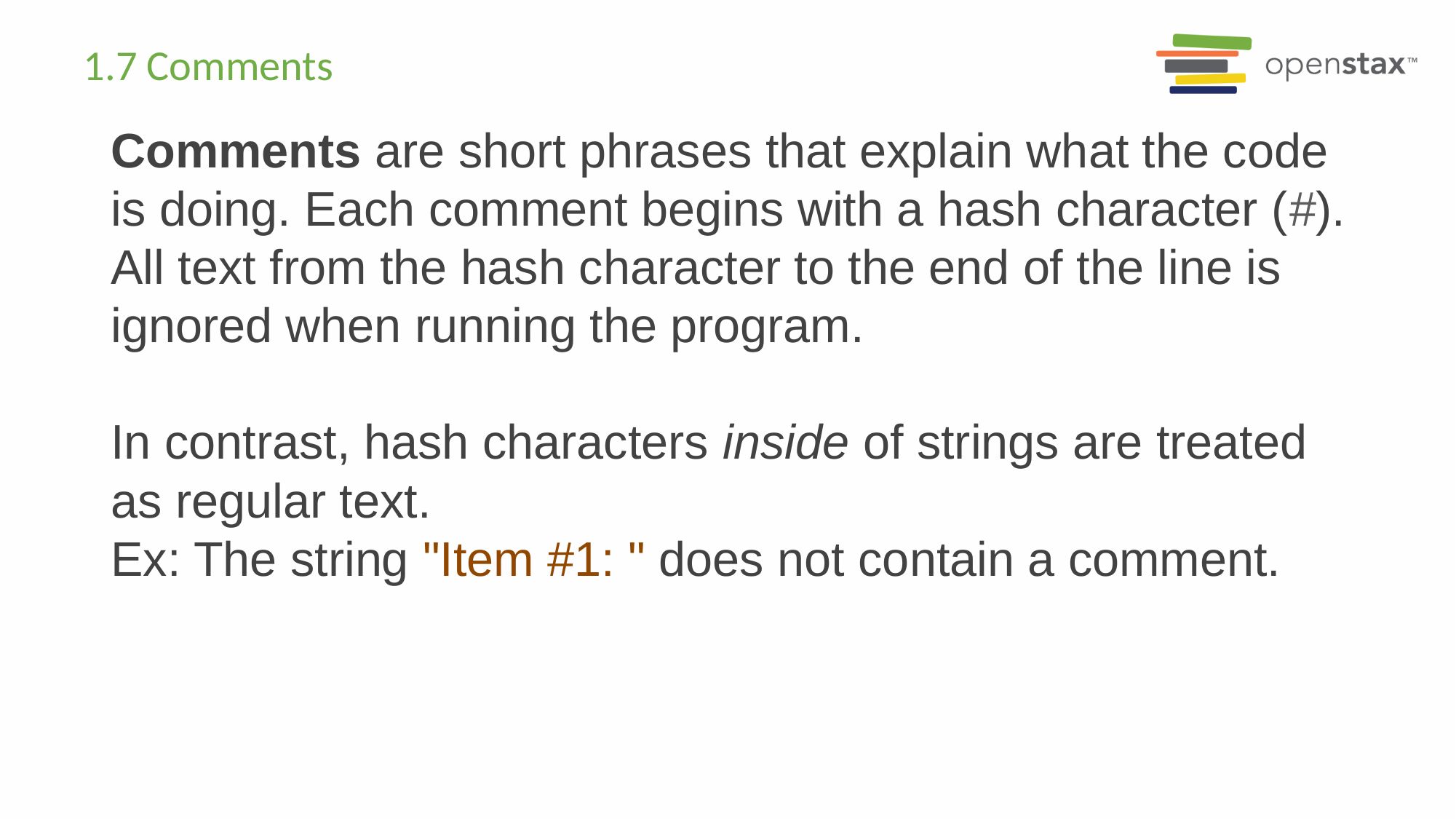

# 1.7 Comments
Comments are short phrases that explain what the code is doing. Each comment begins with a hash character (#).
All text from the hash character to the end of the line is ignored when running the program.

In contrast, hash characters inside of strings are treated as regular text.
Ex: The string "Item #1: " does not contain a comment.